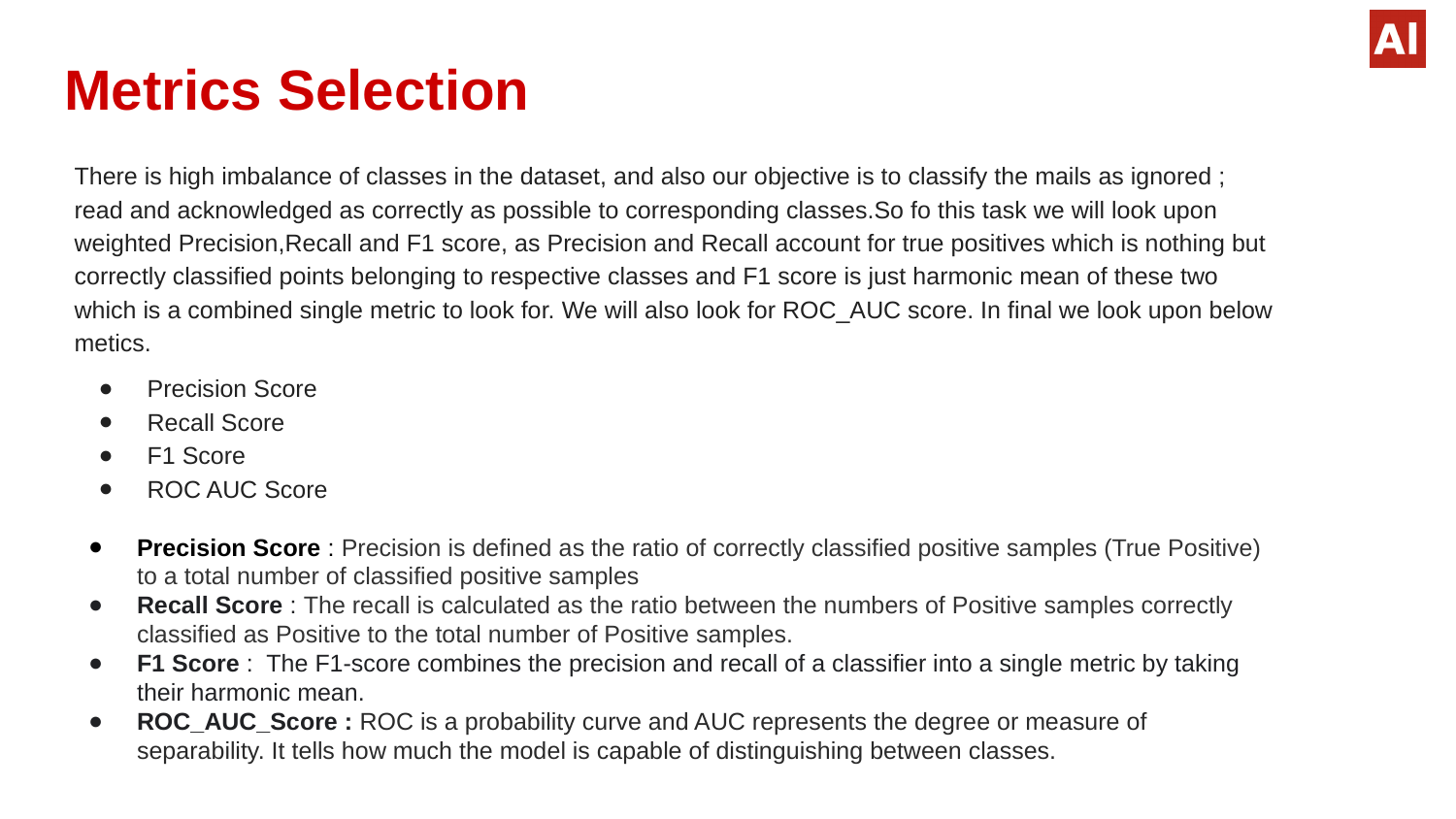

# Metrics Selection
There is high imbalance of classes in the dataset, and also our objective is to classify the mails as ignored ; read and acknowledged as correctly as possible to corresponding classes.So fo this task we will look upon weighted Precision,Recall and F1 score, as Precision and Recall account for true positives which is nothing but correctly classified points belonging to respective classes and F1 score is just harmonic mean of these two which is a combined single metric to look for. We will also look for ROC_AUC score. In final we look upon below metics.
Precision Score
Recall Score
F1 Score
ROC AUC Score
Precision Score : Precision is defined as the ratio of correctly classified positive samples (True Positive) to a total number of classified positive samples
Recall Score : The recall is calculated as the ratio between the numbers of Positive samples correctly classified as Positive to the total number of Positive samples.
F1 Score :  The F1-score combines the precision and recall of a classifier into a single metric by taking their harmonic mean.
ROC_AUC_Score : ROC is a probability curve and AUC represents the degree or measure of separability. It tells how much the model is capable of distinguishing between classes.